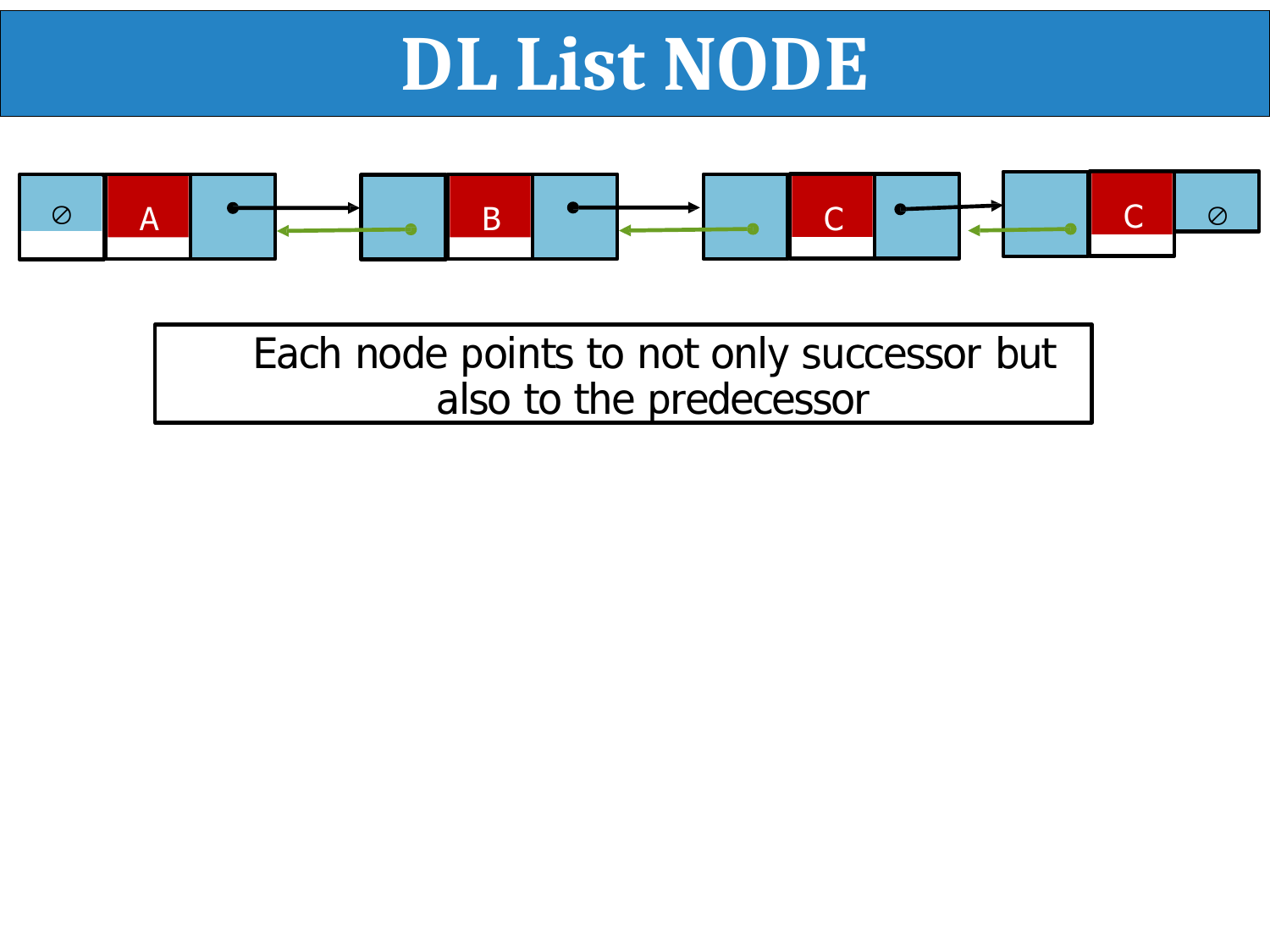

# DL List NODE

∅

C
C
∅
A
B

Each node points to not only successor but also to the predecessor